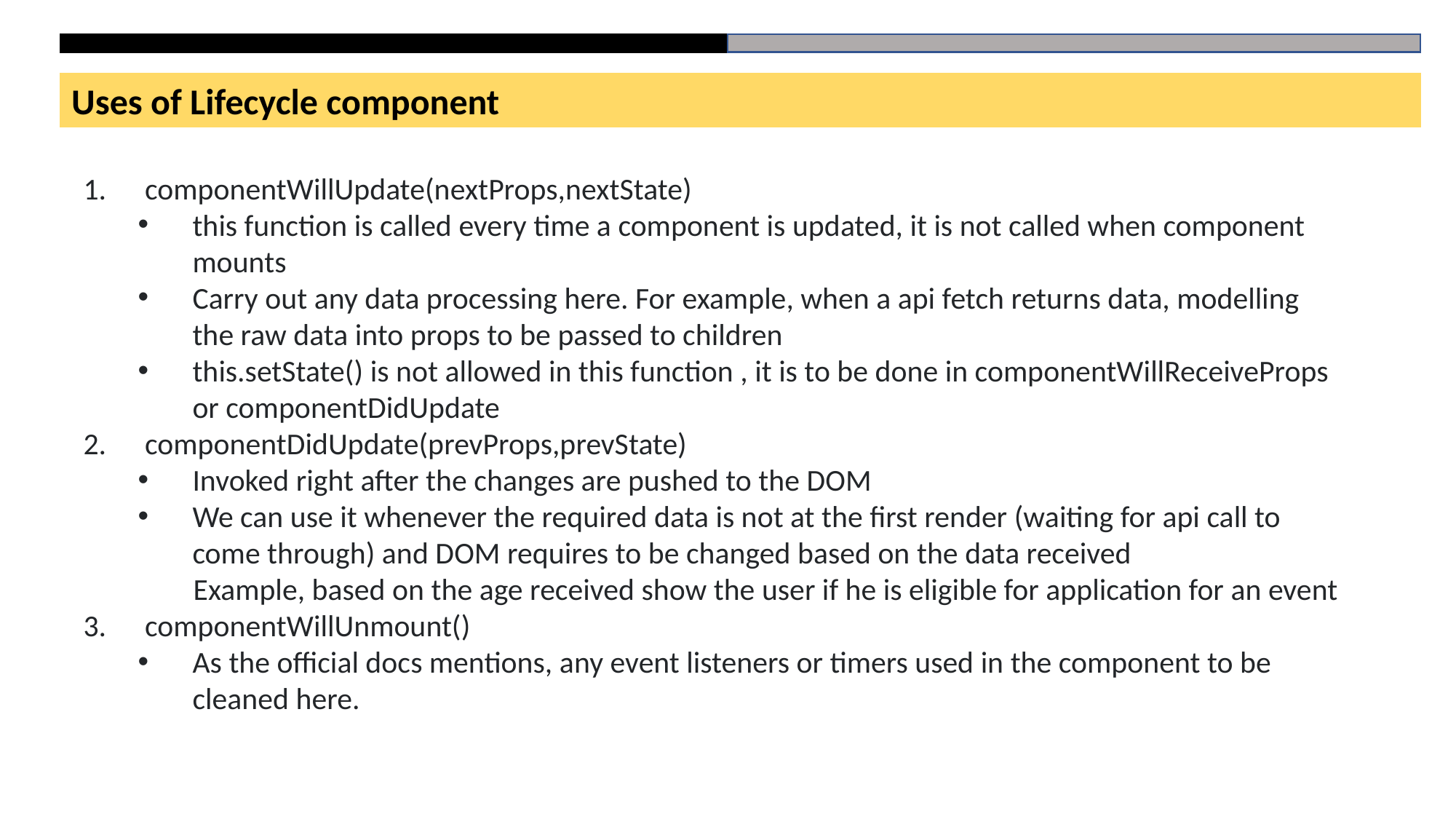

Uses of Lifecycle component
 componentWillUpdate(nextProps,nextState)
this function is called every time a component is updated, it is not called when component mounts
Carry out any data processing here. For example, when a api fetch returns data, modelling the raw data into props to be passed to children
this.setState() is not allowed in this function , it is to be done in componentWillReceiveProps or componentDidUpdate
 componentDidUpdate(prevProps,prevState)
Invoked right after the changes are pushed to the DOM
We can use it whenever the required data is not at the first render (waiting for api call to come through) and DOM requires to be changed based on the data received
        Example, based on the age received show the user if he is eligible for application for an event
 componentWillUnmount()
As the official docs mentions, any event listeners or timers used in the component to be cleaned here.
# HTML